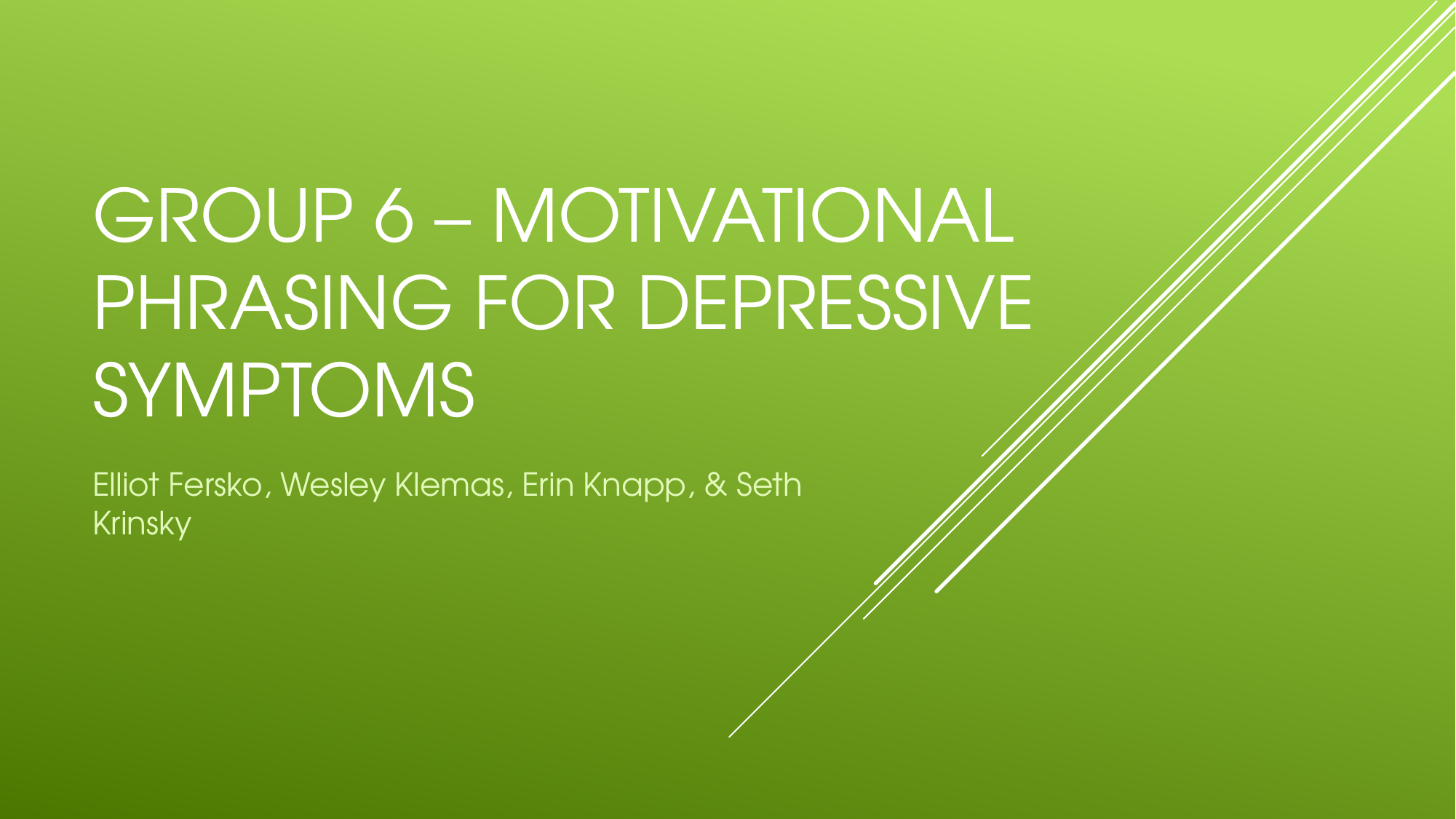

# Group 6 – Motivational Phrasing for Depressive Symptoms
Elliot Fersko, Wesley Klemas, Erin Knapp, & Seth Krinsky